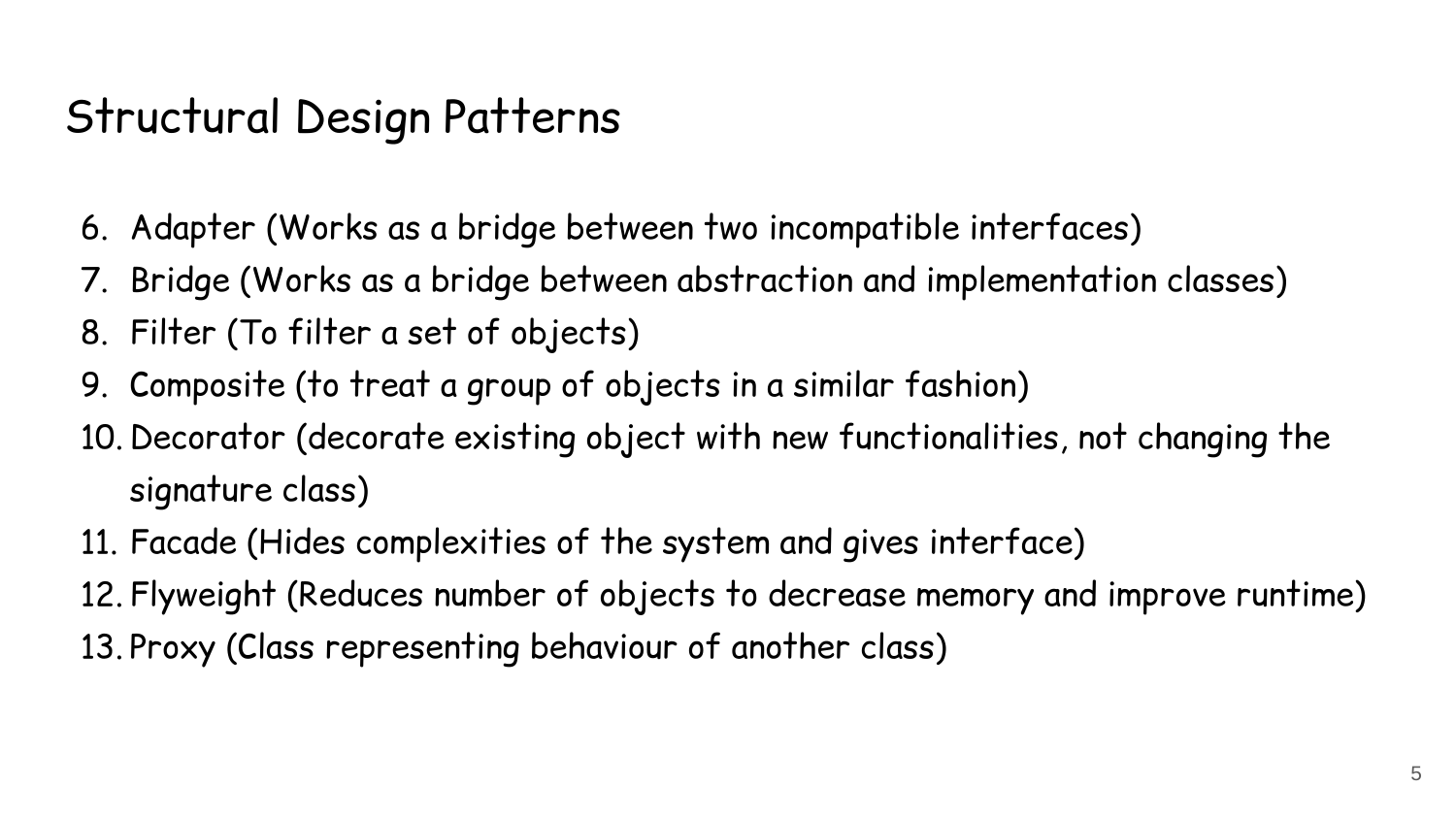

# Structural Design Patterns
Adapter (Works as a bridge between two incompatible interfaces)
Bridge (Works as a bridge between abstraction and implementation classes)
Filter (To filter a set of objects)
Composite (to treat a group of objects in a similar fashion)
Decorator (decorate existing object with new functionalities, not changing the signature class)
Facade (Hides complexities of the system and gives interface)
Flyweight (Reduces number of objects to decrease memory and improve runtime)
Proxy (Class representing behaviour of another class)
5